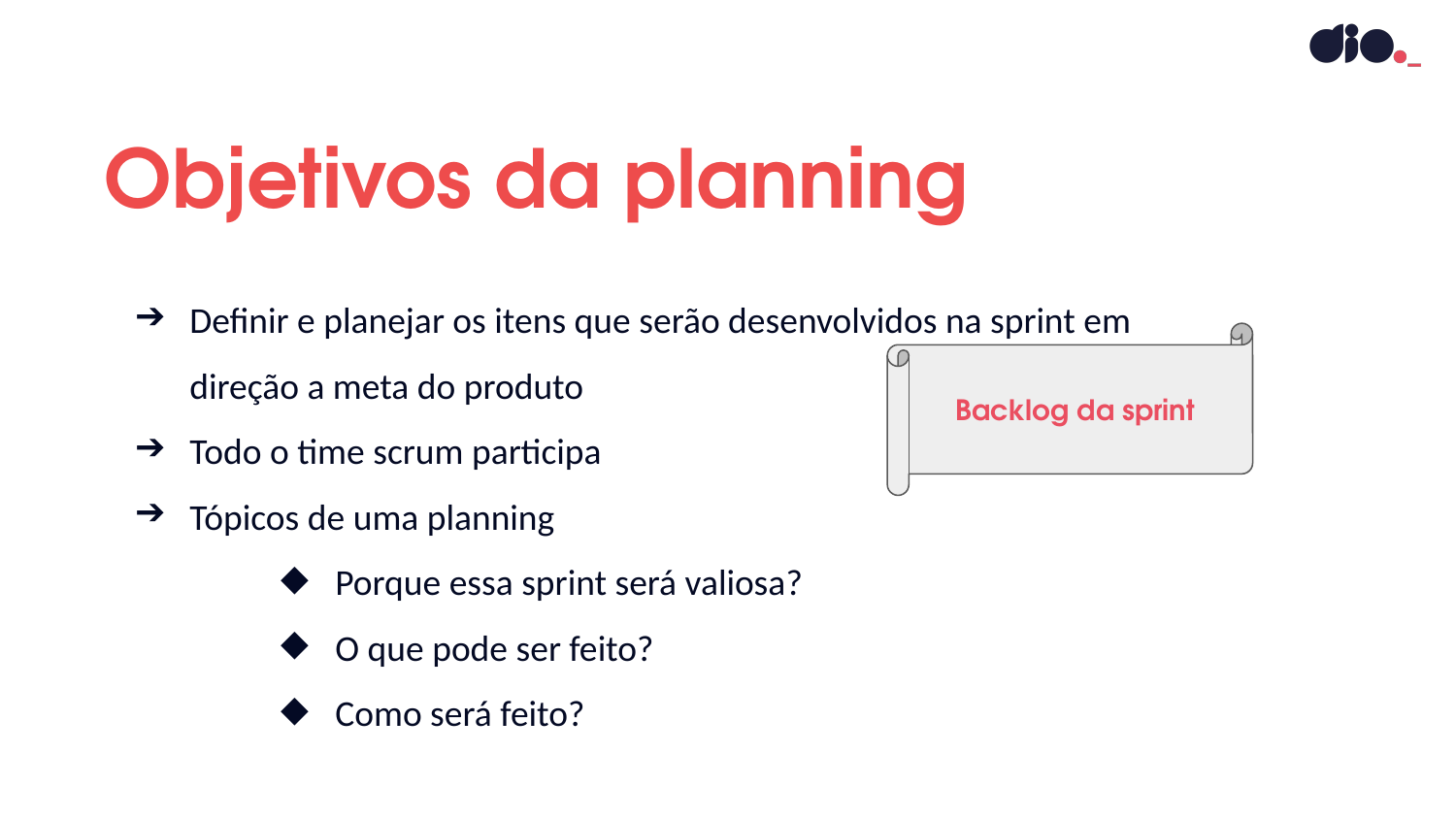

Objetivos da planning
Definir e planejar os itens que serão desenvolvidos na sprint em direção a meta do produto
Todo o time scrum participa
Tópicos de uma planning
Porque essa sprint será valiosa?
O que pode ser feito?
Como será feito?

Backlog da sprint